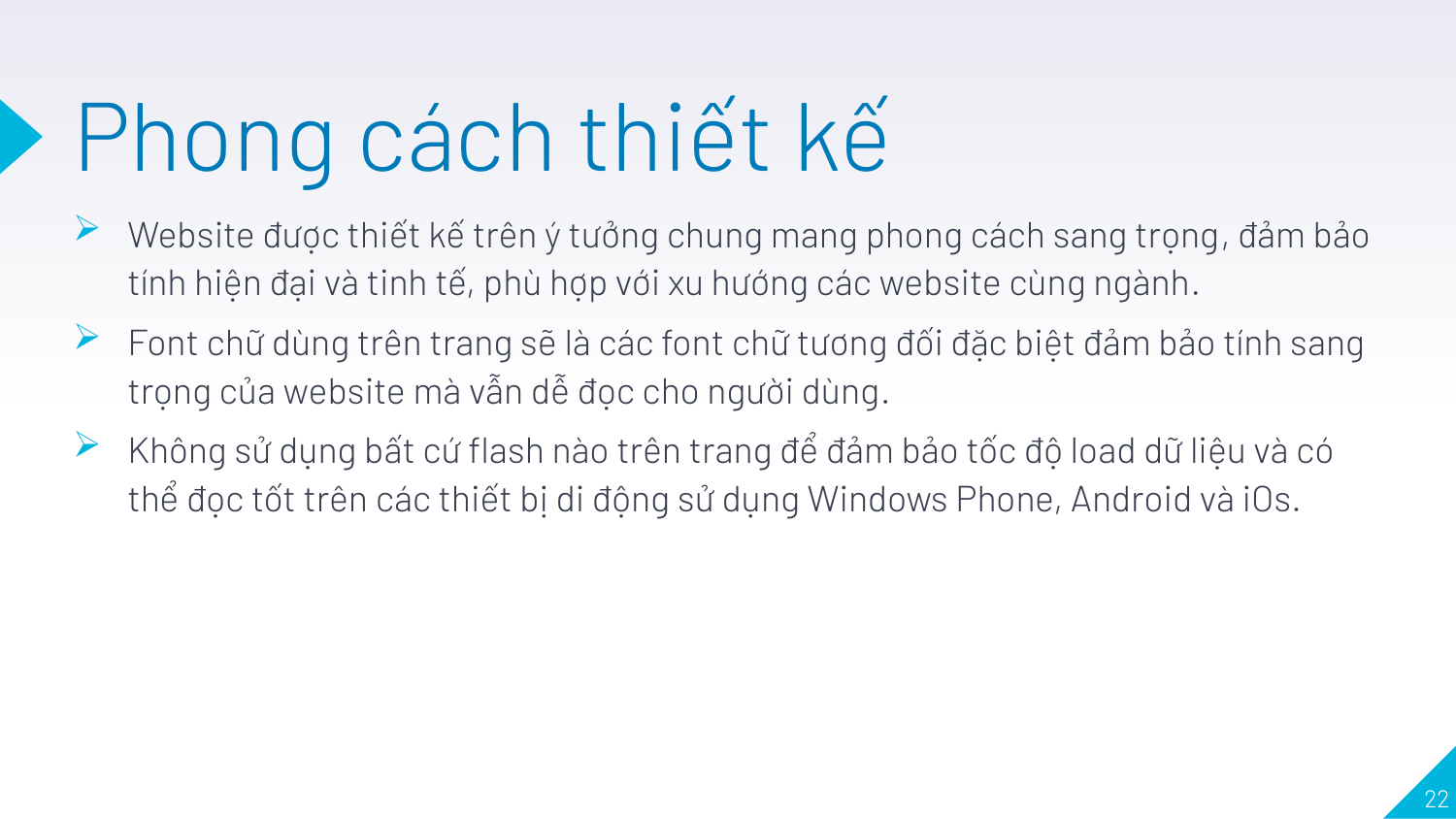

# Phong cách thiết kế
Website được thiết kế trên ý tưởng chung mang phong cách sang trọng, đảm bảo tính hiện đại và tinh tế, phù hợp với xu hướng các website cùng ngành.
Font chữ dùng trên trang sẽ là các font chữ tương đối đặc biệt đảm bảo tính sang trọng của website mà vẫn dễ đọc cho người dùng.
Không sử dụng bất cứ flash nào trên trang để đảm bảo tốc độ load dữ liệu và có thể đọc tốt trên các thiết bị di động sử dụng Windows Phone, Android và iOs.
22